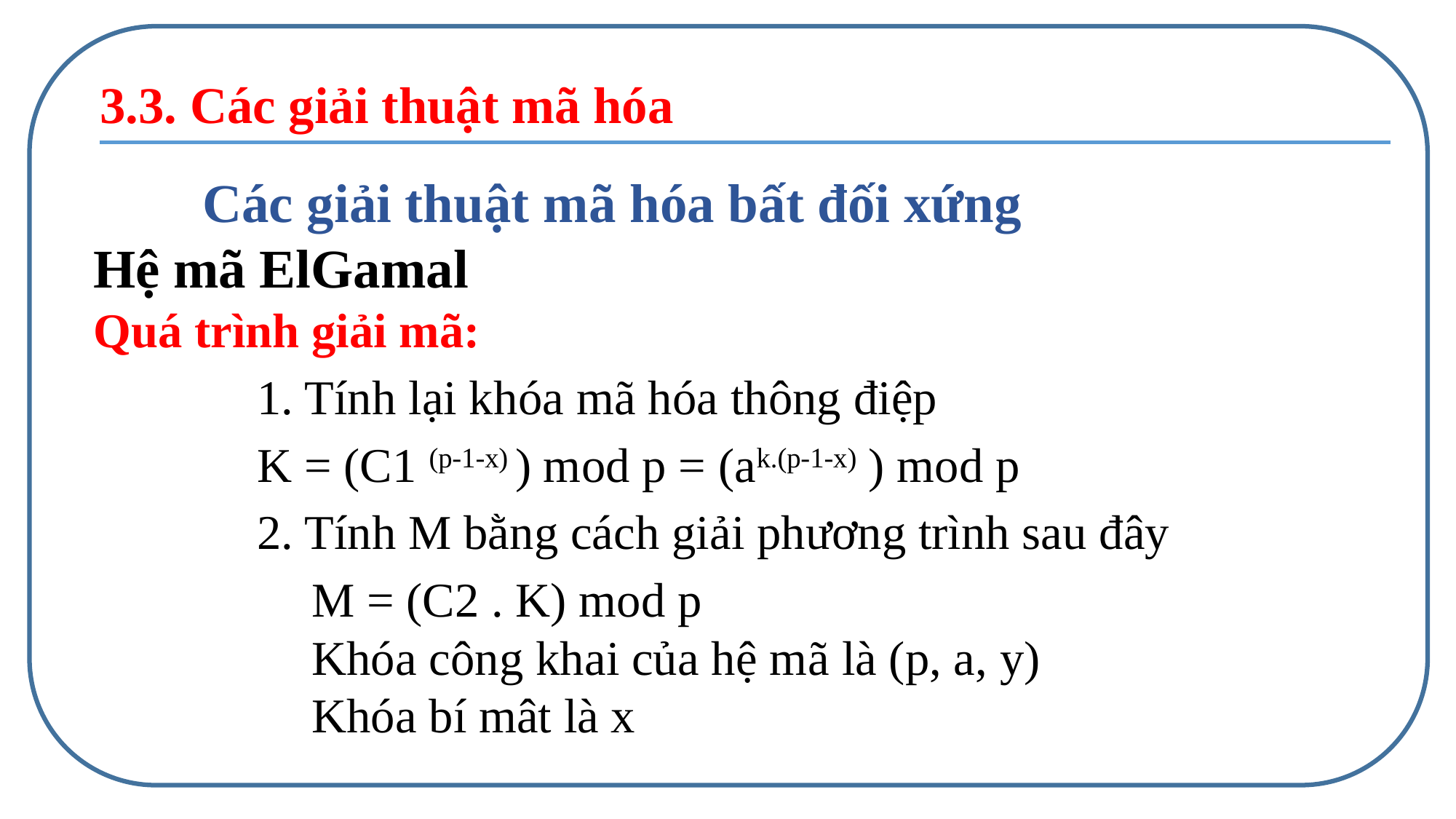

3.3. Các giải thuật mã hóa
	Các giải thuật mã hóa bất đối xứng
Hệ mã ElGamal
Quá trình giải mã:
1. Tính lại khóa mã hóa thông điệp
K = (C1 (p-1-x) ) mod p = (ak.(p-1-x) ) mod p
2. Tính M bằng cách giải phương trình sau đây
M = (C2 . K) mod p
Khóa công khai của hệ mã là (p, a, y)
Khóa bí mât là x